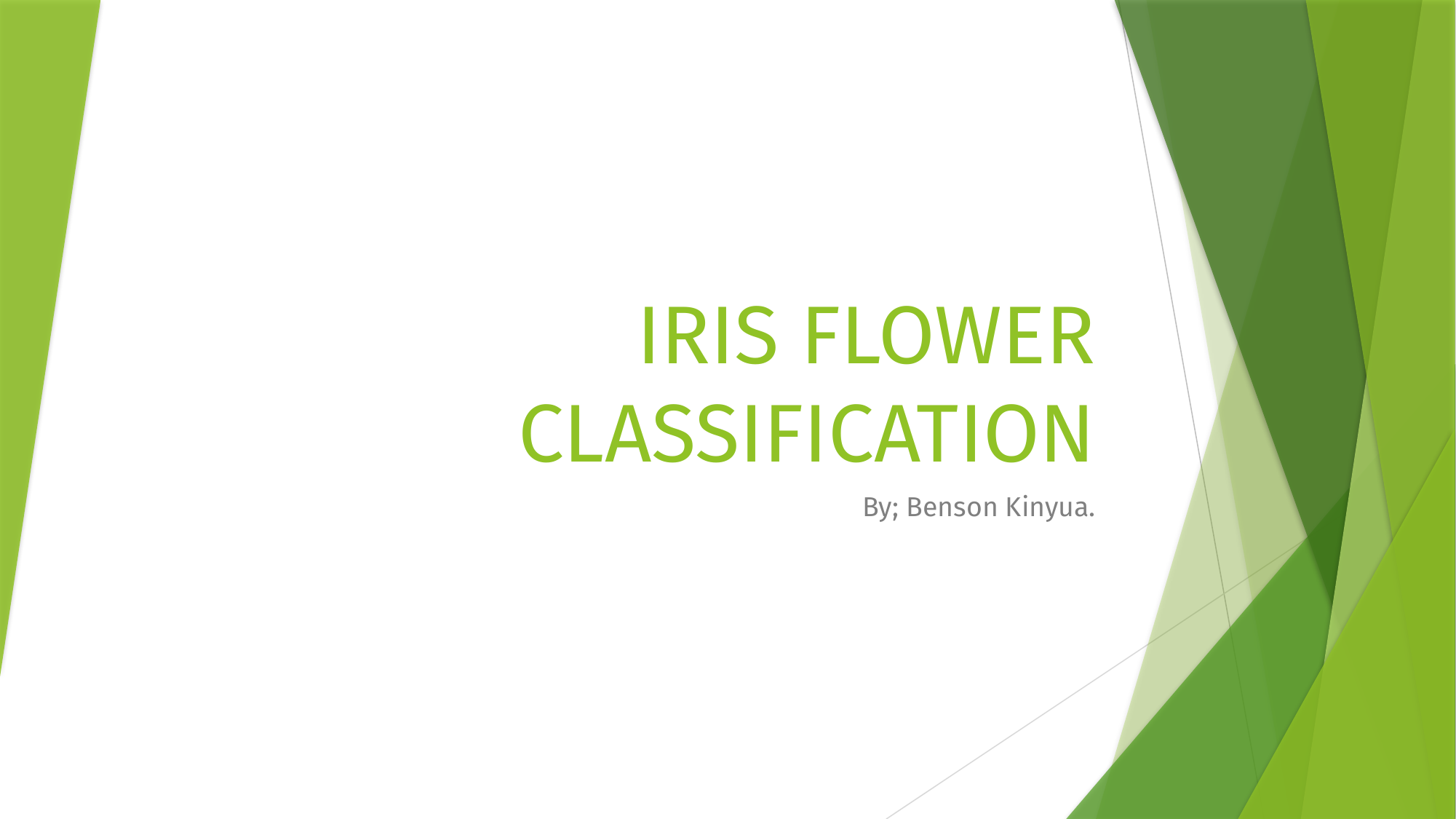

# IRIS FLOWER CLASSIFICATION
By; Benson Kinyua.